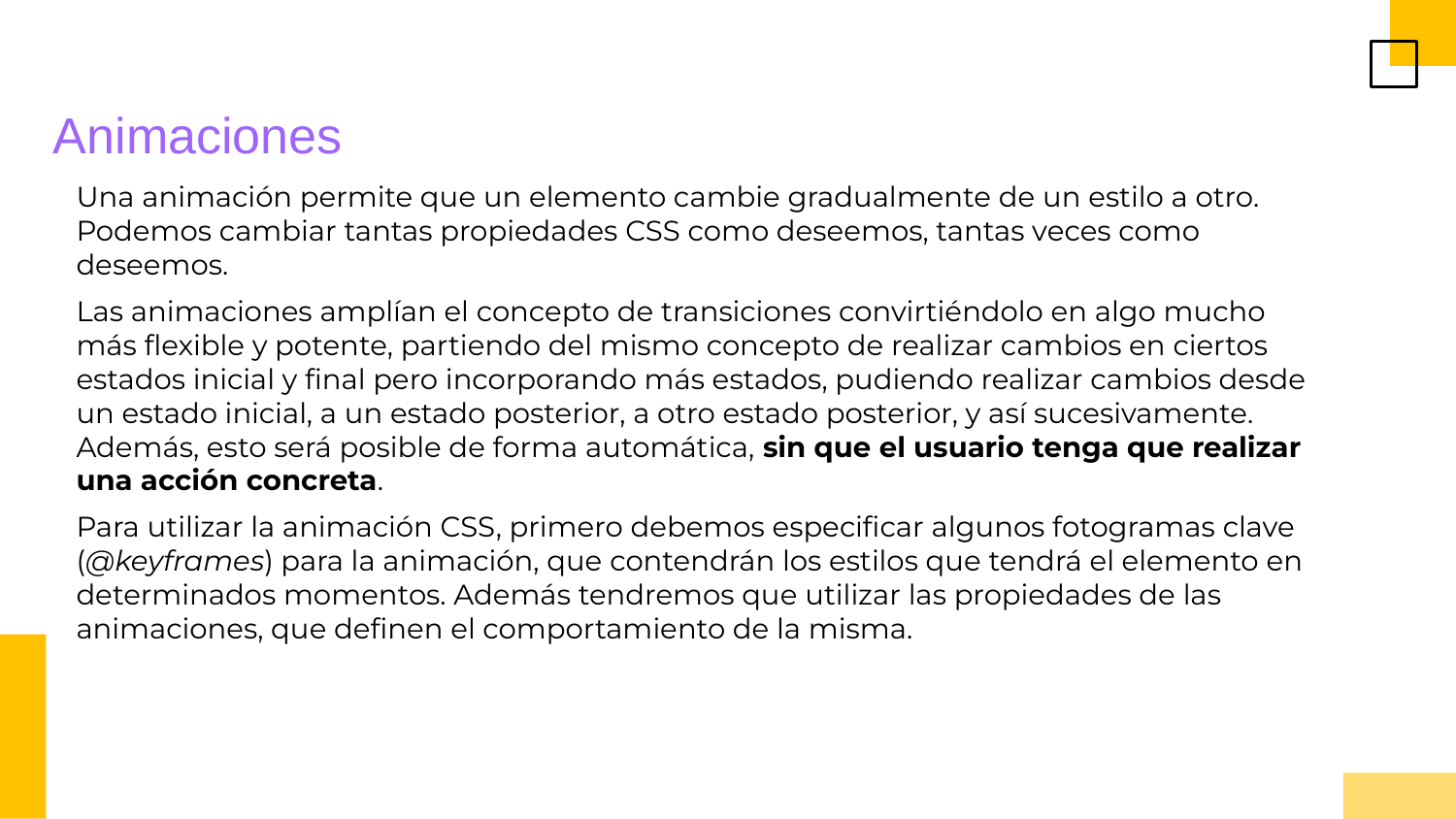

Animaciones
Una animación permite que un elemento cambie gradualmente de un estilo a otro. Podemos cambiar tantas propiedades CSS como deseemos, tantas veces como deseemos.
Las animaciones amplían el concepto de transiciones convirtiéndolo en algo mucho más flexible y potente, partiendo del mismo concepto de realizar cambios en ciertos estados inicial y final pero incorporando más estados, pudiendo realizar cambios desde un estado inicial, a un estado posterior, a otro estado posterior, y así sucesivamente. Además, esto será posible de forma automática, sin que el usuario tenga que realizar una acción concreta.
Para utilizar la animación CSS, primero debemos especificar algunos fotogramas clave (@keyframes) para la animación, que contendrán los estilos que tendrá el elemento en determinados momentos. Además tendremos que utilizar las propiedades de las animaciones, que definen el comportamiento de la misma.